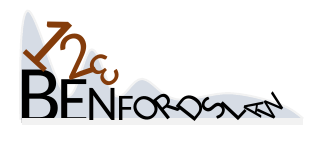

1
2

B
3
E
N
R
D
F
O
S
L
W
A